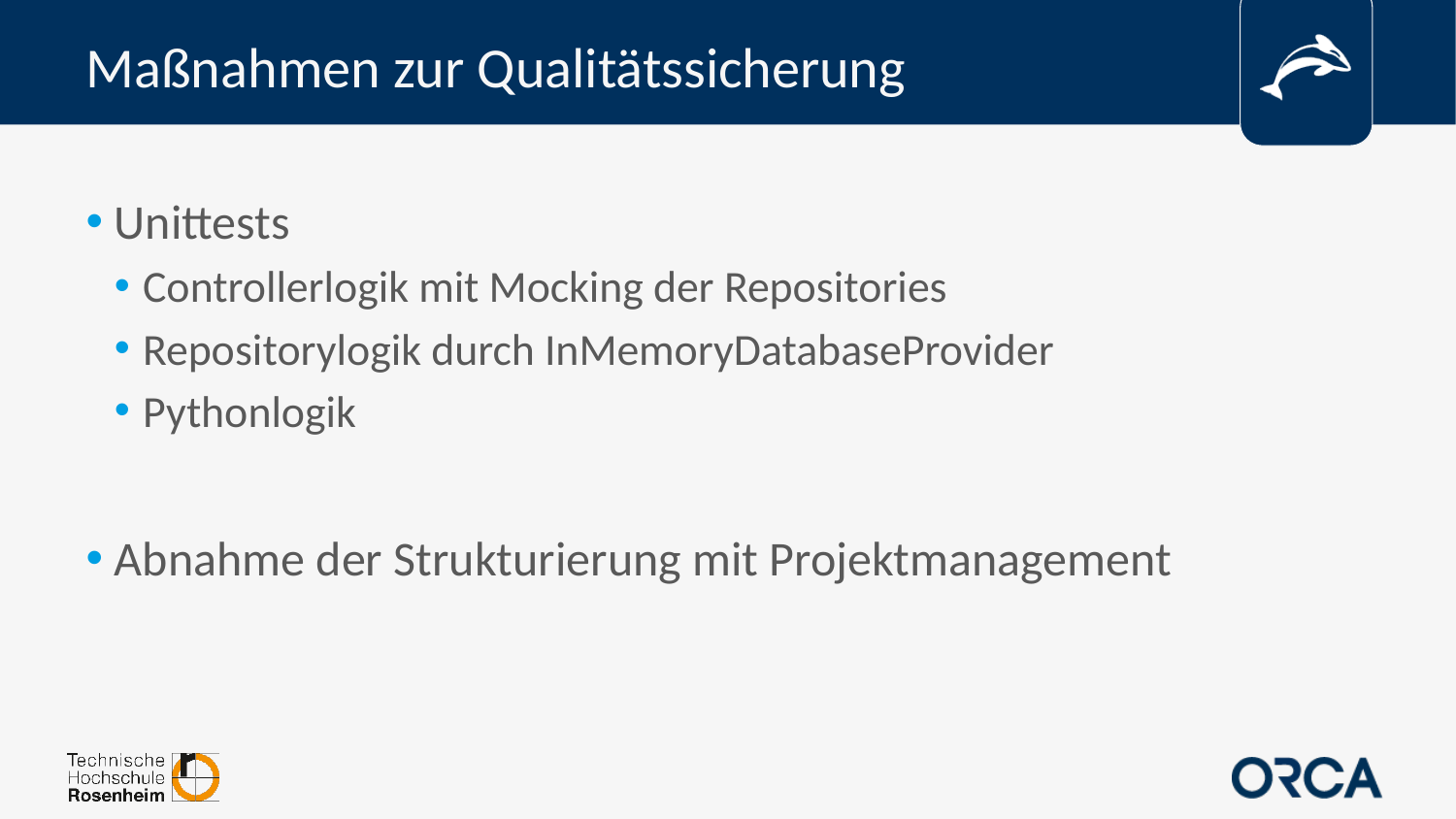

# Maßnahmen zur Qualitätssicherung
Unittests
Controllerlogik mit Mocking der Repositories
Repositorylogik durch InMemoryDatabaseProvider
Pythonlogik

Abnahme der Strukturierung mit Projektmanagement